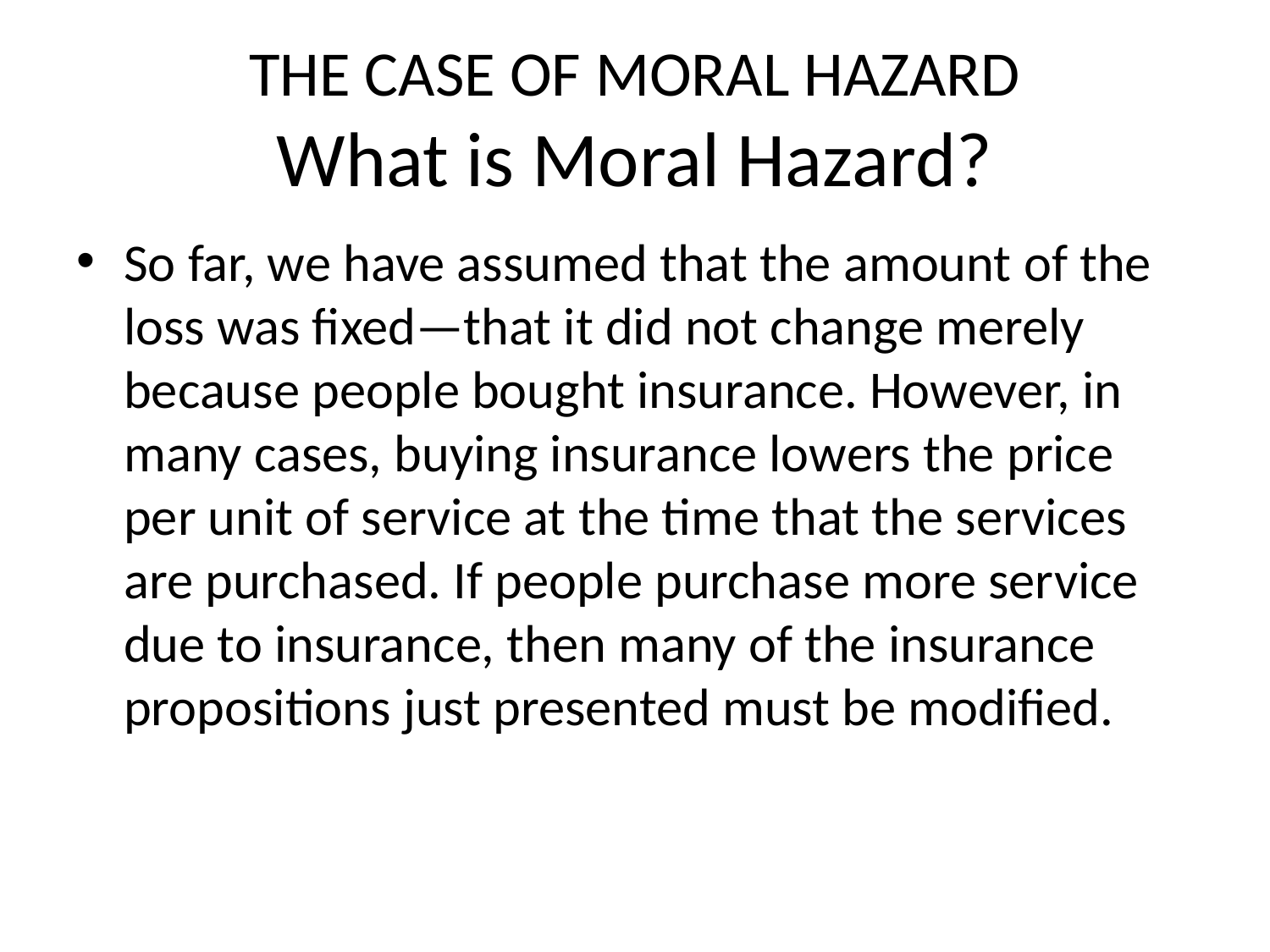

# THE CASE OF MORAL HAZARD What is Moral Hazard?
So far, we have assumed that the amount of the loss was fixed—that it did not change merely because people bought insurance. However, in many cases, buying insurance lowers the price per unit of service at the time that the services are purchased. If people purchase more service due to insurance, then many of the insurance propositions just presented must be modified.